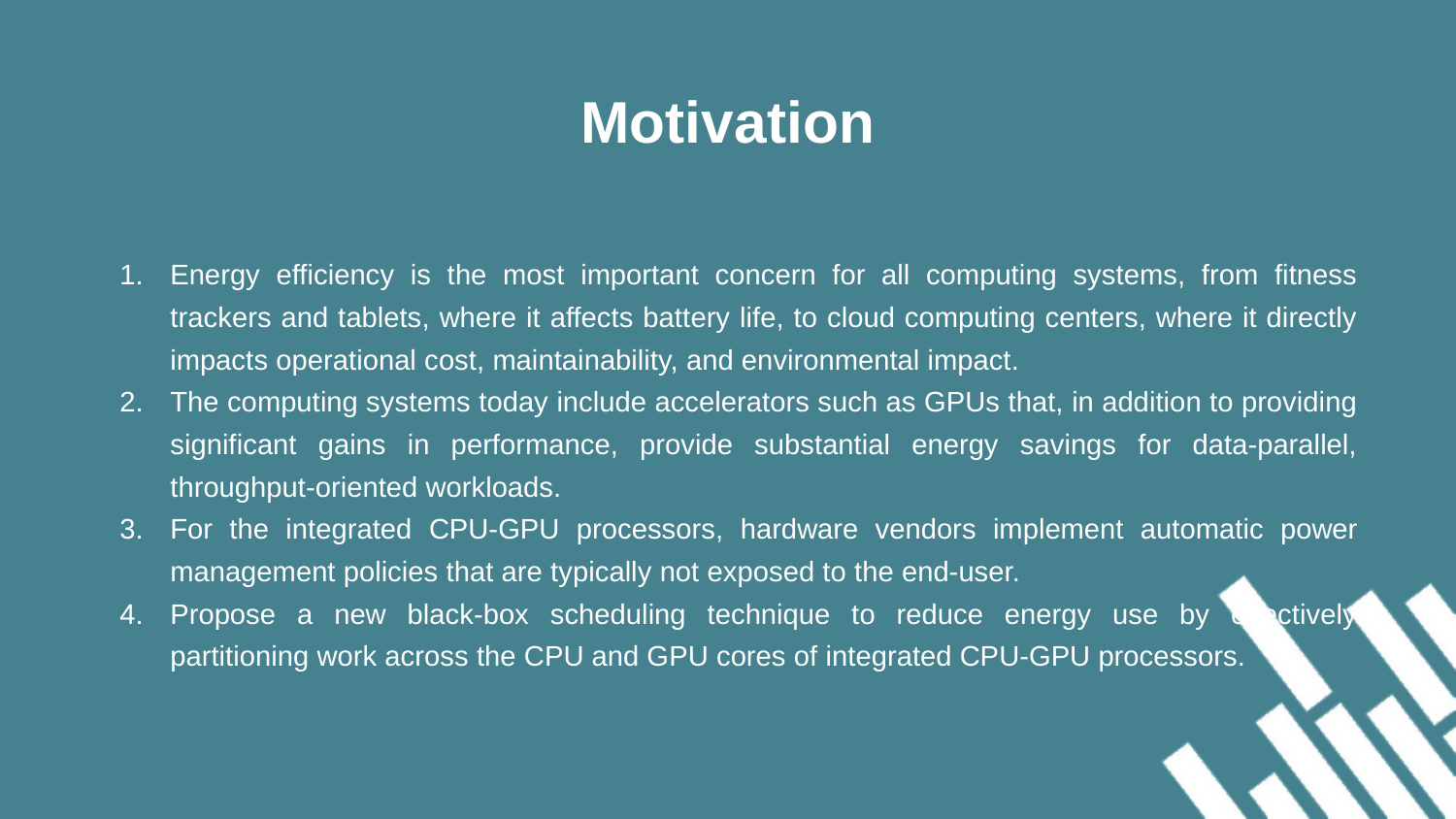

# Motivation

Energy efficiency is the most important concern for all computing systems, from fitness trackers and tablets, where it affects battery life, to cloud computing centers, where it directly impacts operational cost, maintainability, and environmental impact.
The computing systems today include accelerators such as GPUs that, in addition to providing significant gains in performance, provide substantial energy savings for data-parallel, throughput-oriented workloads.
For the integrated CPU-GPU processors, hardware vendors implement automatic power management policies that are typically not exposed to the end-user.
Propose a new black-box scheduling technique to reduce energy use by effectively partitioning work across the CPU and GPU cores of integrated CPU-GPU processors.